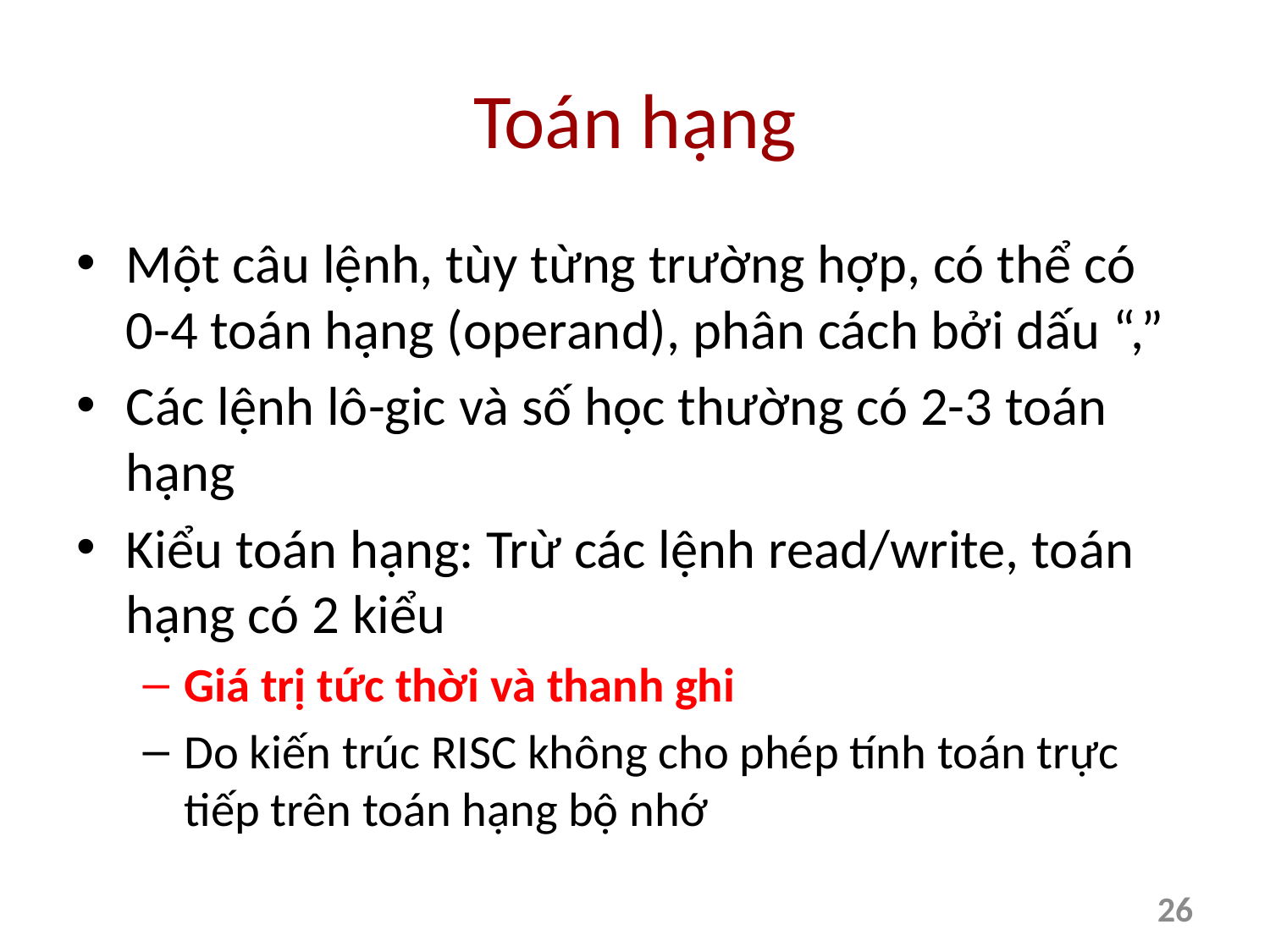

# Toán hạng
Một câu lệnh, tùy từng trường hợp, có thể có 0-4 toán hạng (operand), phân cách bởi dấu “,”
Các lệnh lô-gic và số học thường có 2-3 toán hạng
Kiểu toán hạng: Trừ các lệnh read/write, toán hạng có 2 kiểu
Giá trị tức thời và thanh ghi
Do kiến trúc RISC không cho phép tính toán trực tiếp trên toán hạng bộ nhớ

26